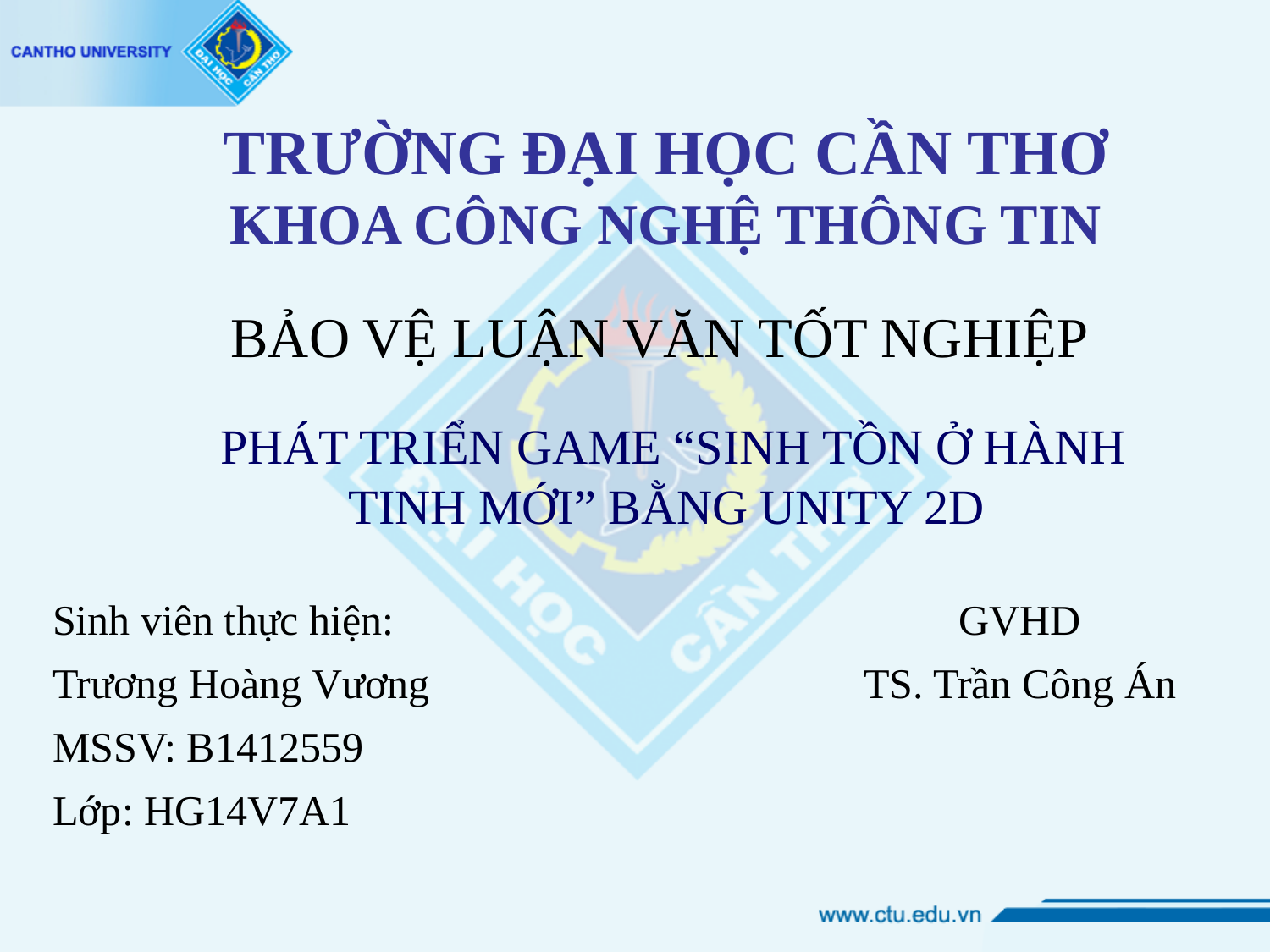

TRƯỜNG ĐẠI HỌC CẦN THƠ
KHOA CÔNG NGHỆ THÔNG TIN
BẢO VỆ LUẬN VĂN TỐT NGHIỆP
 PHÁT TRIỂN GAME “SINH TỒN Ở HÀNH TINH MỚI” BẰNG UNITY 2D
Sinh viên thực hiện:
Trương Hoàng Vương
MSSV: B1412559
Lớp: HG14V7A1
GVHD
TS. Trần Công Án

1